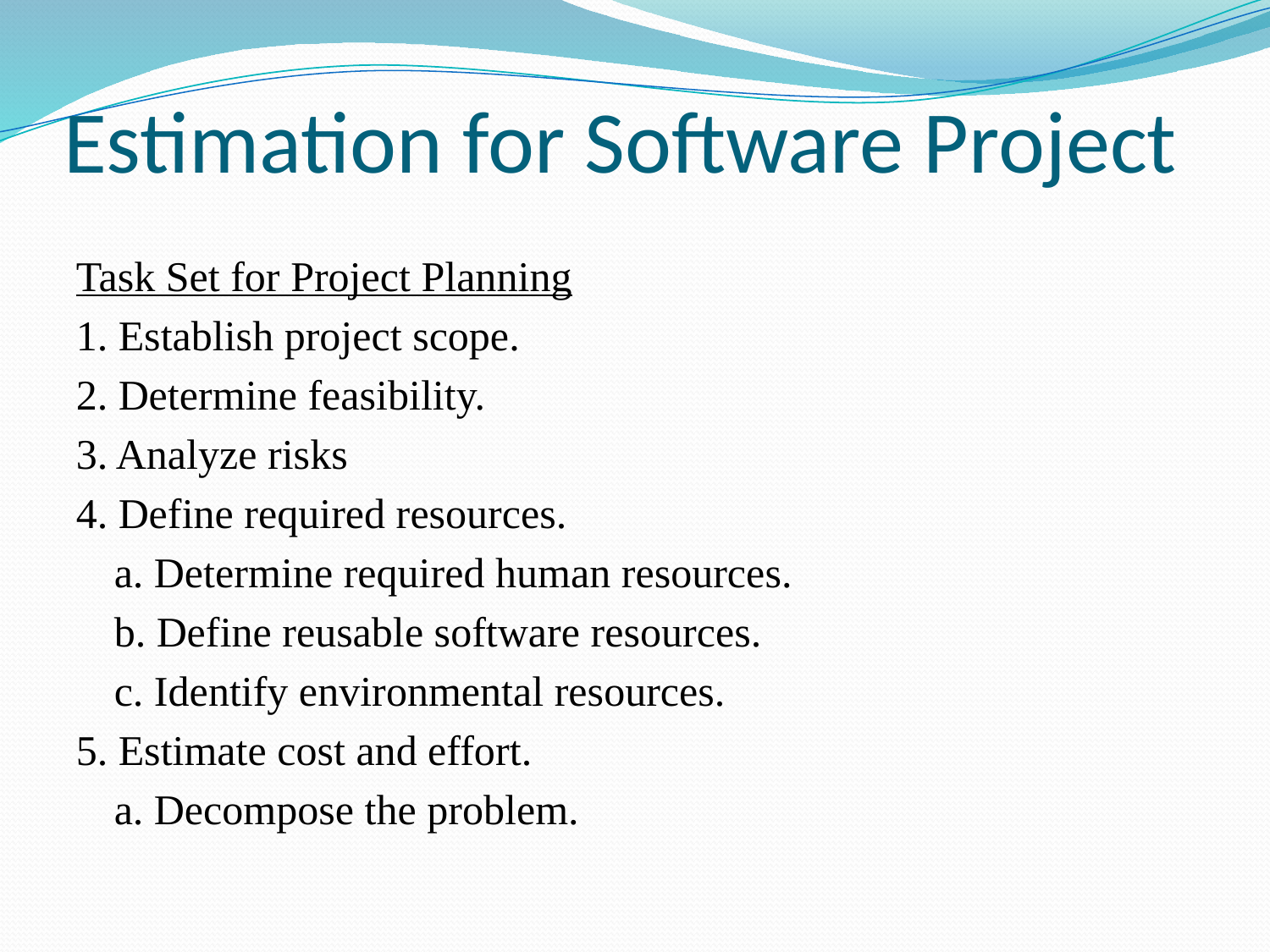

# Estimation for Software Project
Task Set for Project Planning
1. Establish project scope.
2. Determine feasibility.
3. Analyze risks
4. Define required resources.
	a. Determine required human resources.
	b. Define reusable software resources.
	c. Identify environmental resources.
5. Estimate cost and effort.
	a. Decompose the problem.